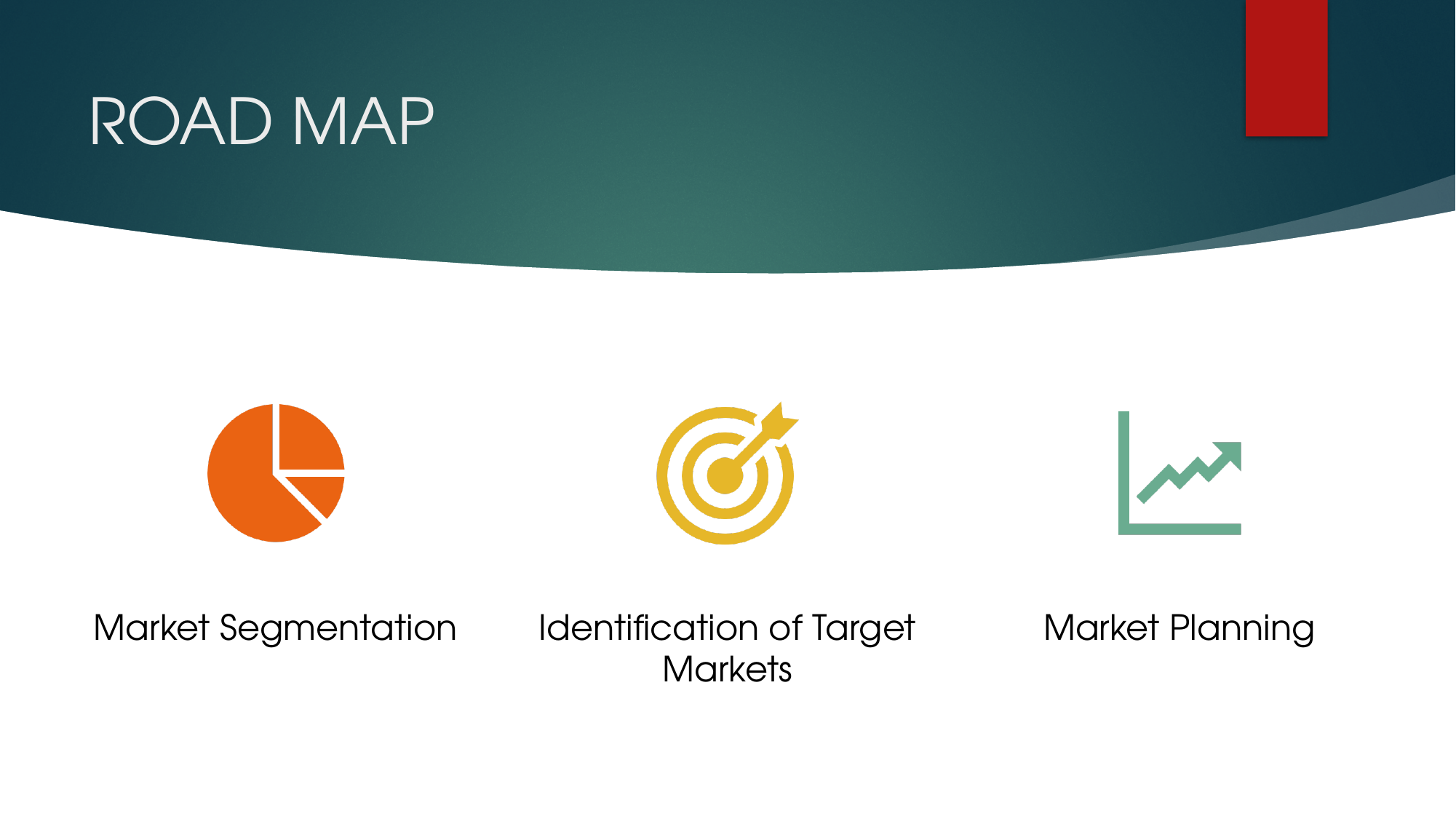

# ROAD MAP

Market Segmentation
Identification of Target Markets
Market Planning